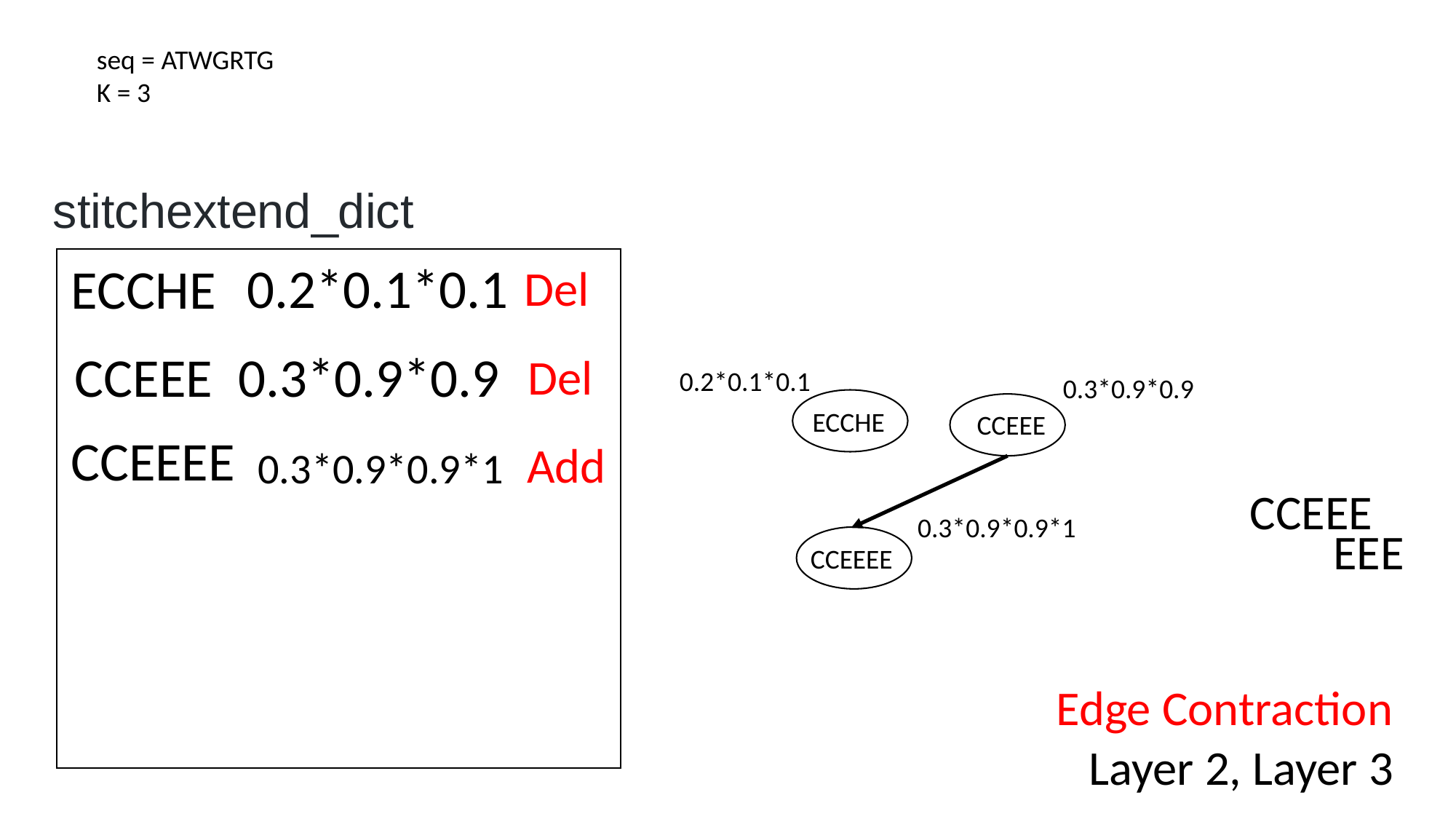

seq = ATWGRTG
K = 3
stitchextend_dict
0.2*0.1*0.1

ECCHE
Del
CCEEE
0.3*0.9*0.9
Del
0.2*0.1*0.1
0.3*0.9*0.9

ECCHE
CCEEE
CCEEEE
Add
0.3*0.9*0.9*1
CCEEE
0.3*0.9*0.9*1
EEE

CCEEEE
Edge Contraction
Layer 2, Layer 3